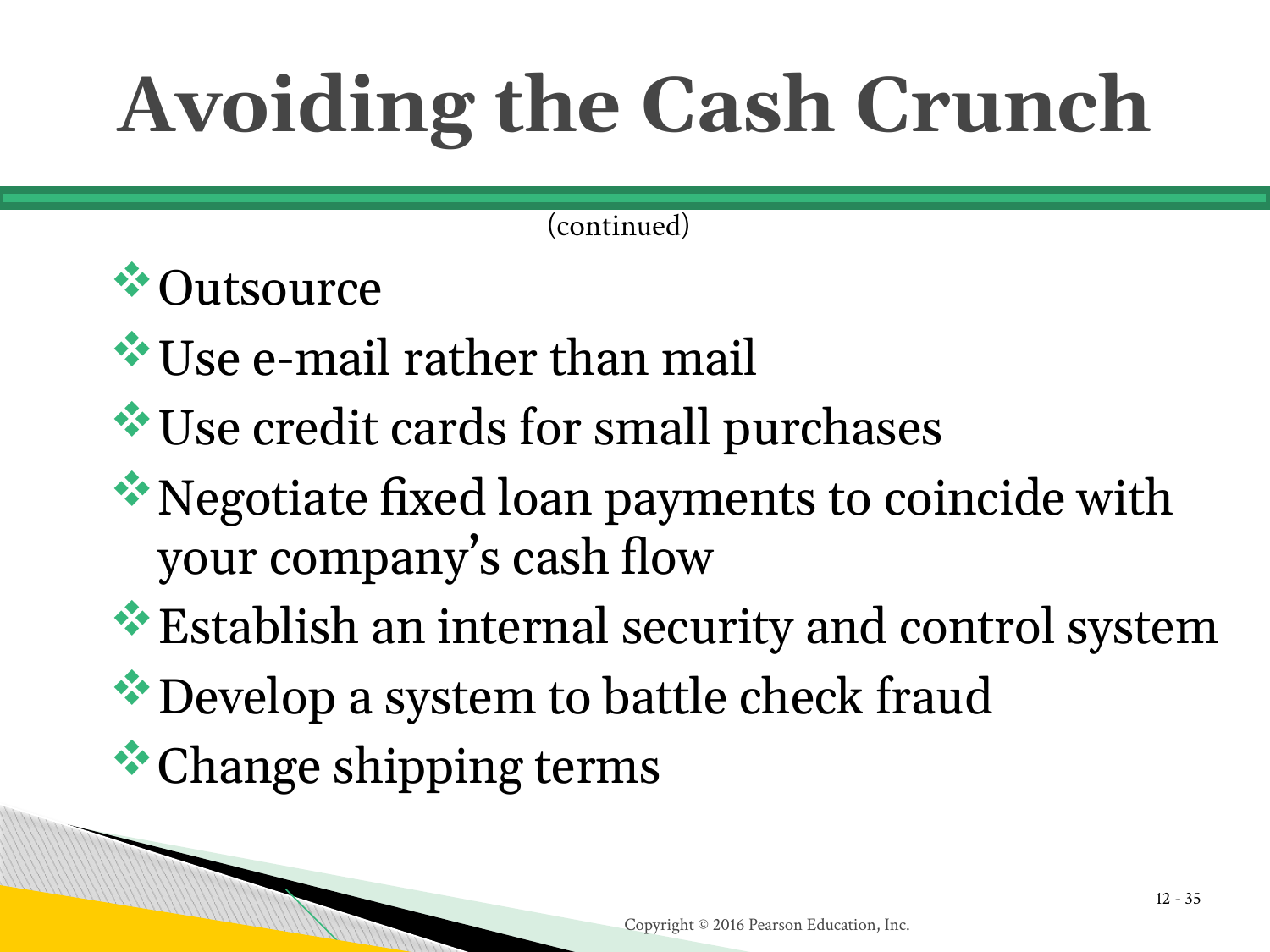

# Avoiding the Cash Crunch
(continued)
Outsource
Use e-mail rather than mail
Use credit cards for small purchases
Negotiate fixed loan payments to coincide with your company’s cash flow
Establish an internal security and control system
Develop a system to battle check fraud
Change shipping terms
12 - 35
Copyright © 2016 Pearson Education, Inc.